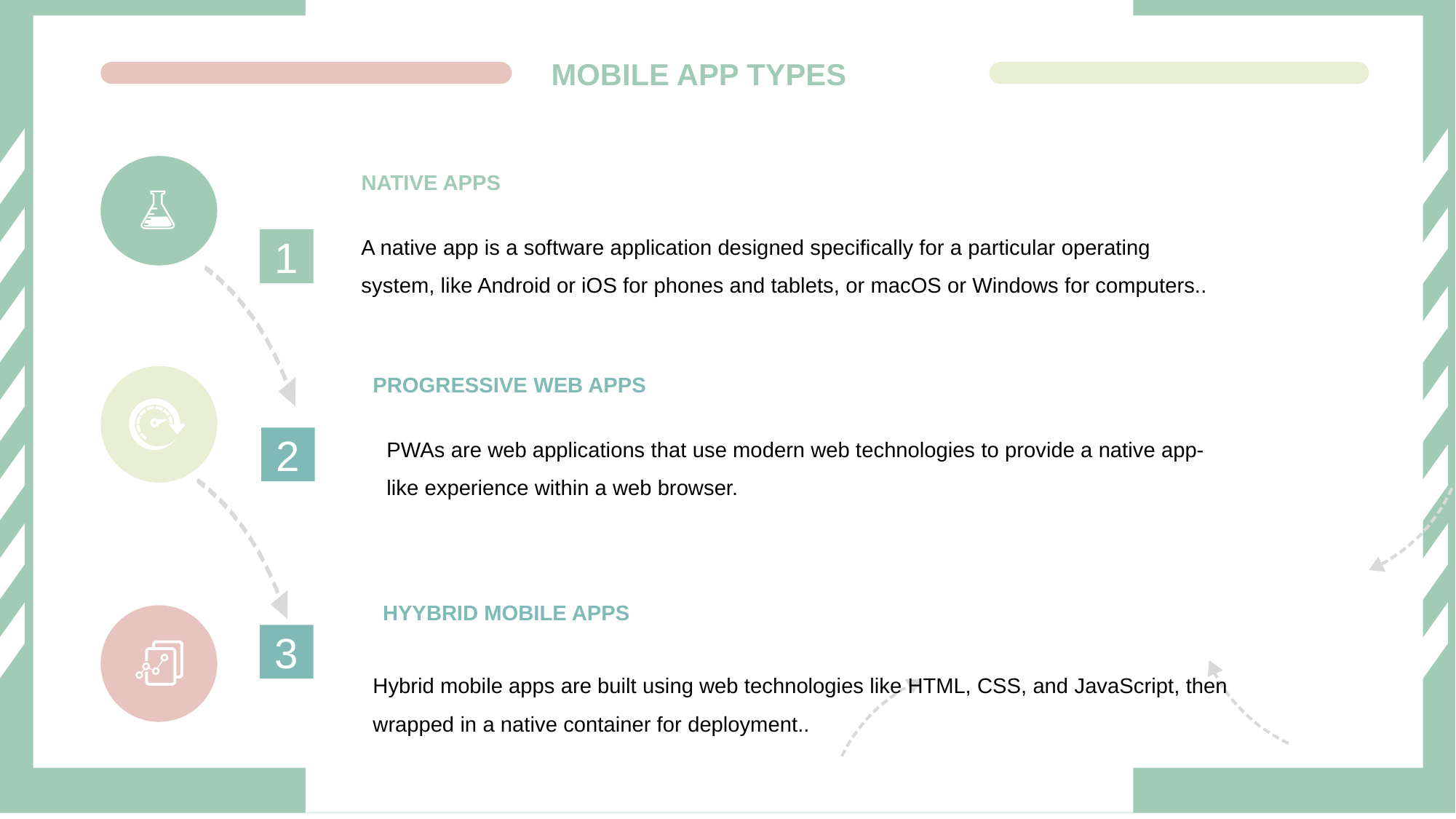

MOBILE APP TYPES

NATIVE APPS
A native app is a software application designed specifically for a particular operating system, like Android or iOS for phones and tablets, or macOS or Windows for computers..
1

PROGRESSIVE WEB APPS

PWAs are web applications that use modern web technologies to provide a native app-like experience within a web browser.
2

HYYBRID MOBILE APPS

3
Hybrid mobile apps are built using web technologies like HTML, CSS, and JavaScript, then wrapped in a native container for deployment..